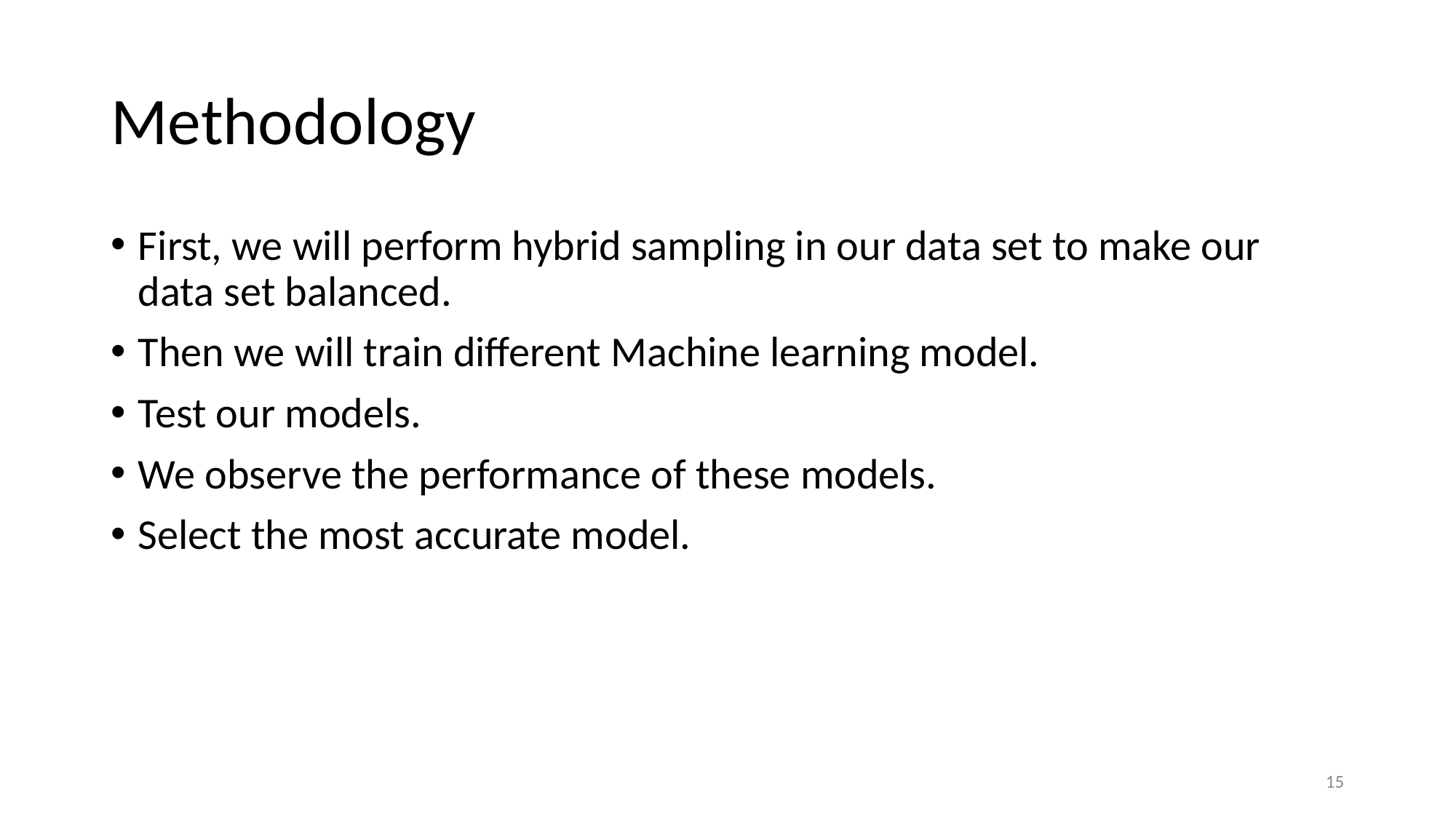

# Methodology
First, we will perform hybrid sampling in our data set to make our data set balanced.
Then we will train different Machine learning model.
Test our models.
We observe the performance of these models.
Select the most accurate model.

15